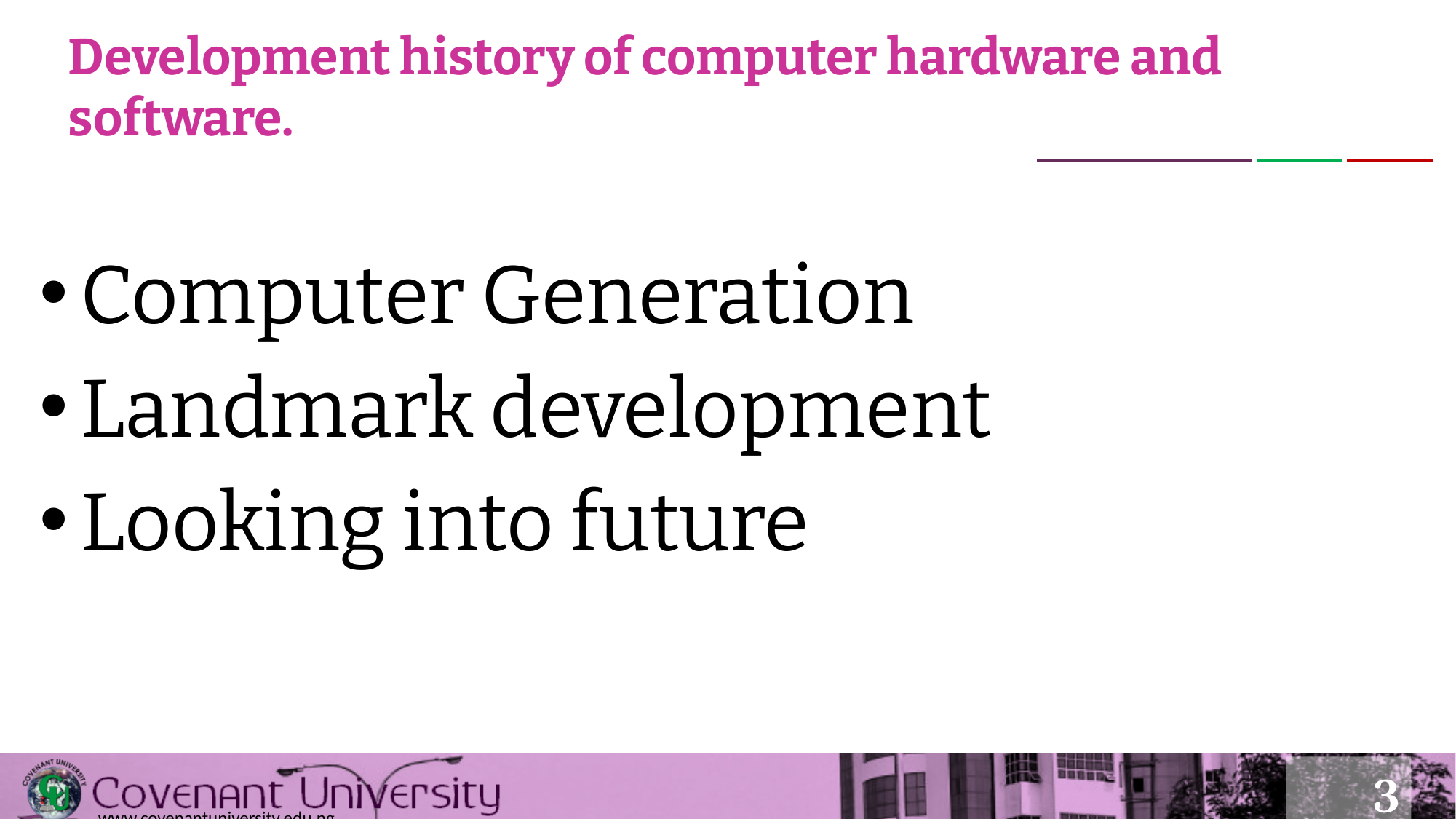

# Development history of computer hardware and software.
Computer Generation
Landmark development
Looking into future